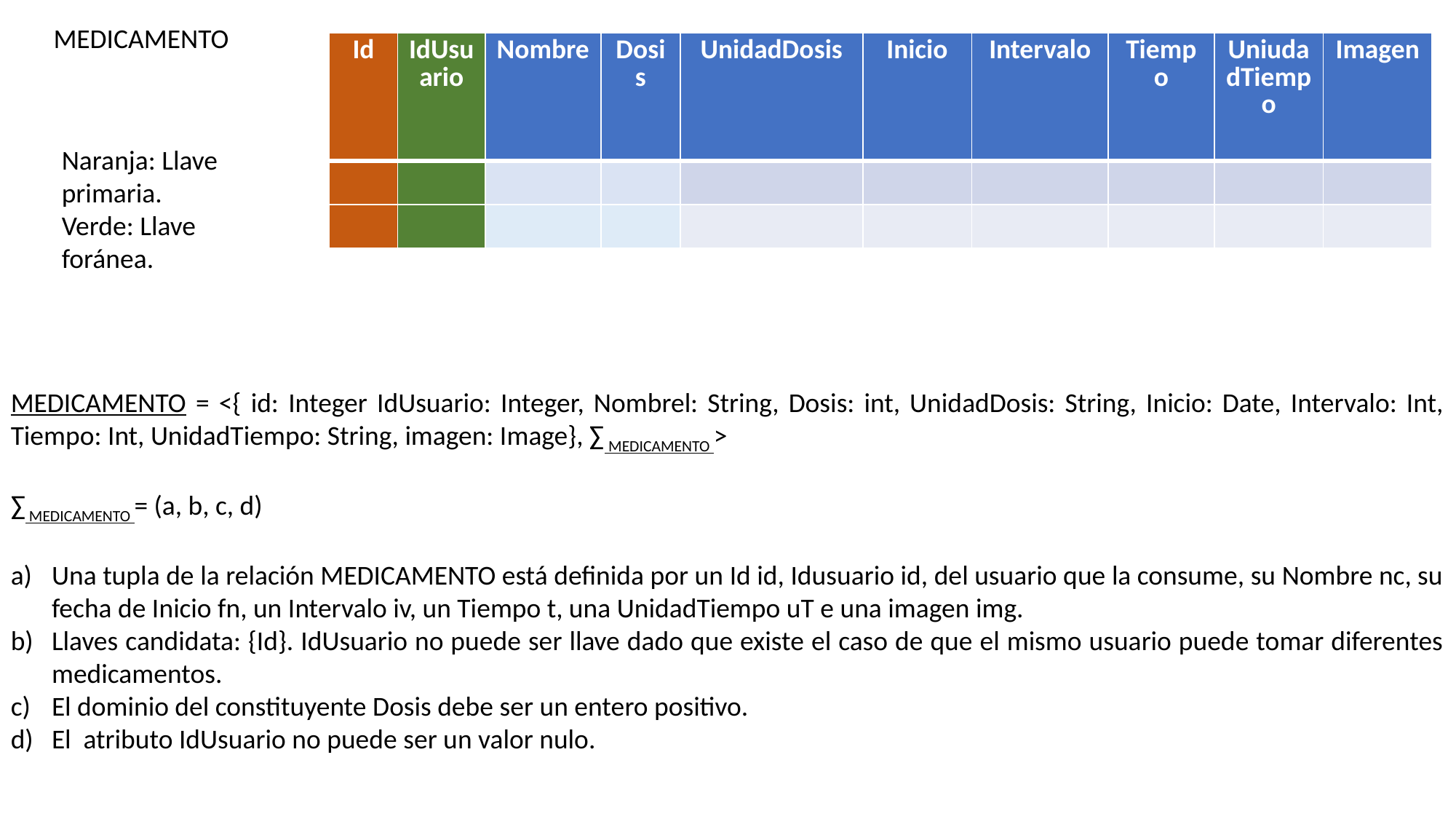

MEDICAMENTO
| Id | IdUsuario | Nombre | Dosis | UnidadDosis | Inicio | Intervalo | Tiempo | UniudadTiempo | Imagen |
| --- | --- | --- | --- | --- | --- | --- | --- | --- | --- |
|  |  |  |  |  |  |  |  |  |  |
|  |  |  |  |  |  |  |  |  |  |
Naranja: Llave primaria.
Verde: Llave foránea.
MEDICAMENTO = <{ id: Integer IdUsuario: Integer, Nombrel: String, Dosis: int, UnidadDosis: String, Inicio: Date, Intervalo: Int, Tiempo: Int, UnidadTiempo: String, imagen: Image}, ∑ MEDICAMENTO >

∑ MEDICAMENTO = (a, b, c, d)

Una tupla de la relación MEDICAMENTO está definida por un Id id, Idusuario id, del usuario que la consume, su Nombre nc, su fecha de Inicio fn, un Intervalo iv, un Tiempo t, una UnidadTiempo uT e una imagen img.
Llaves candidata: {Id}. IdUsuario no puede ser llave dado que existe el caso de que el mismo usuario puede tomar diferentes medicamentos.
El dominio del constituyente Dosis debe ser un entero positivo.
El  atributo IdUsuario no puede ser un valor nulo.